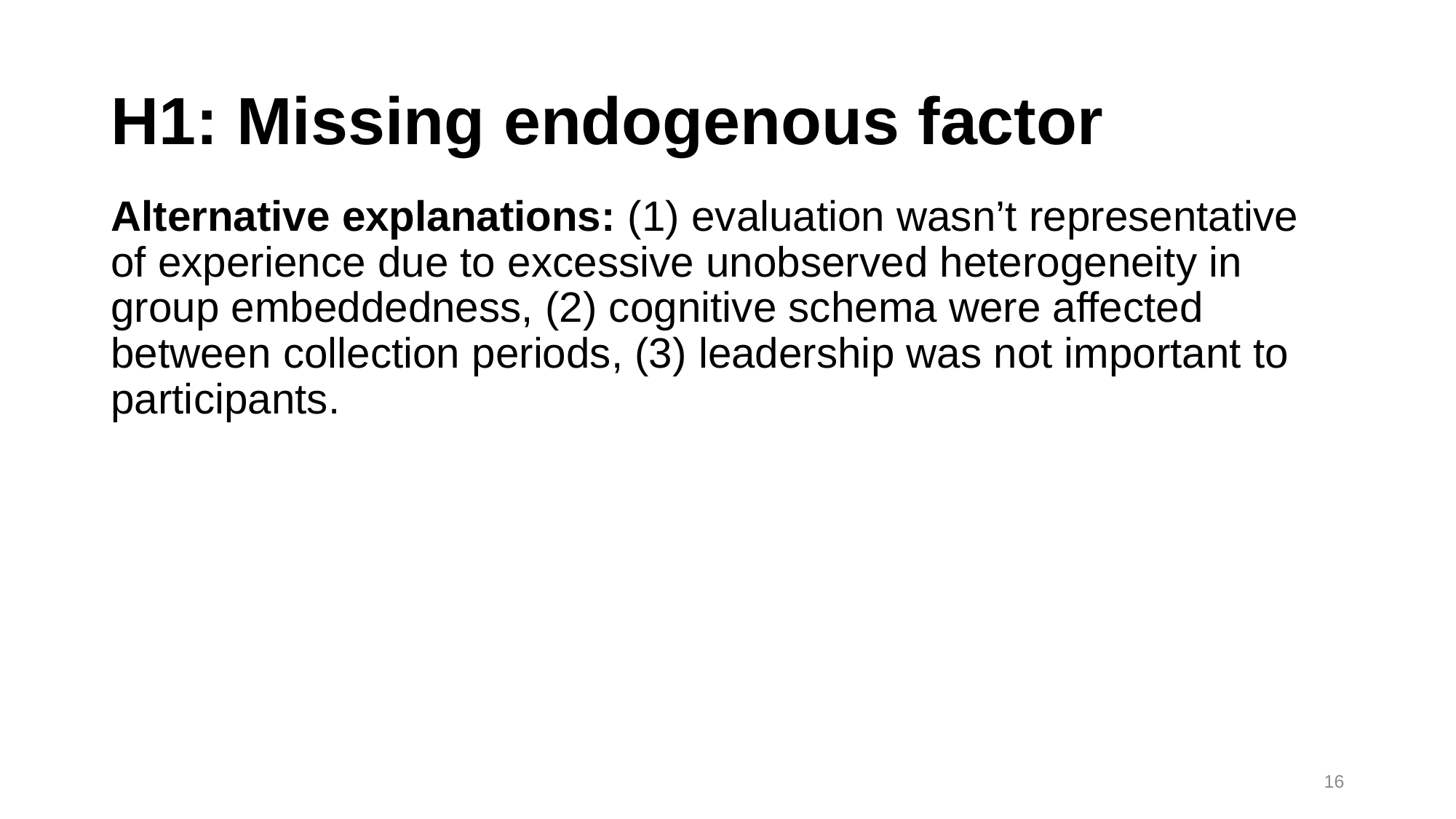

# H1: Missing endogenous factor
Alternative explanations: (1) evaluation wasn’t representative of experience due to excessive unobserved heterogeneity in group embeddedness, (2) cognitive schema were affected between collection periods, (3) leadership was not important to participants.
16